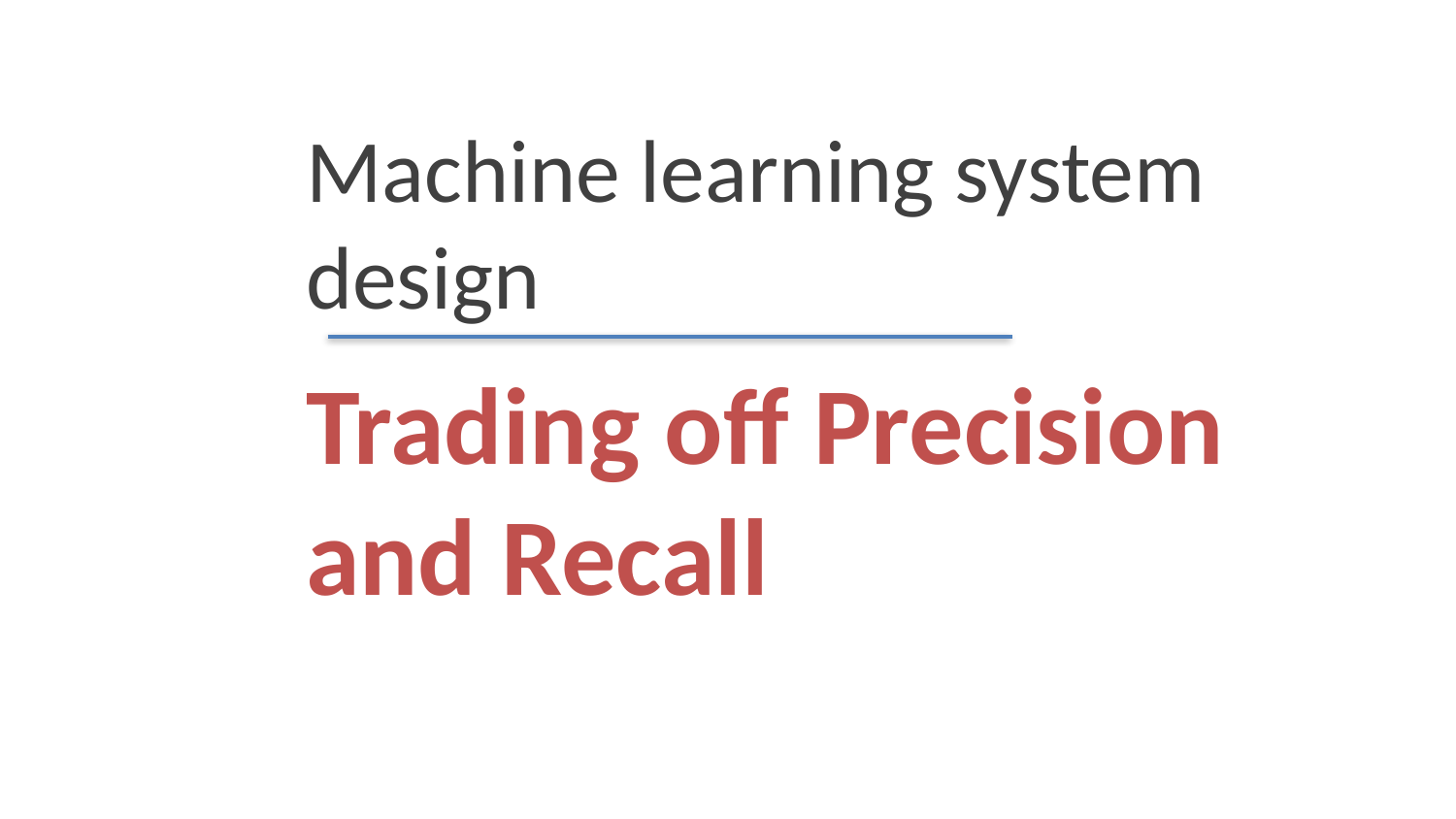

Machine learning system design

# Trading off Precision and Recall